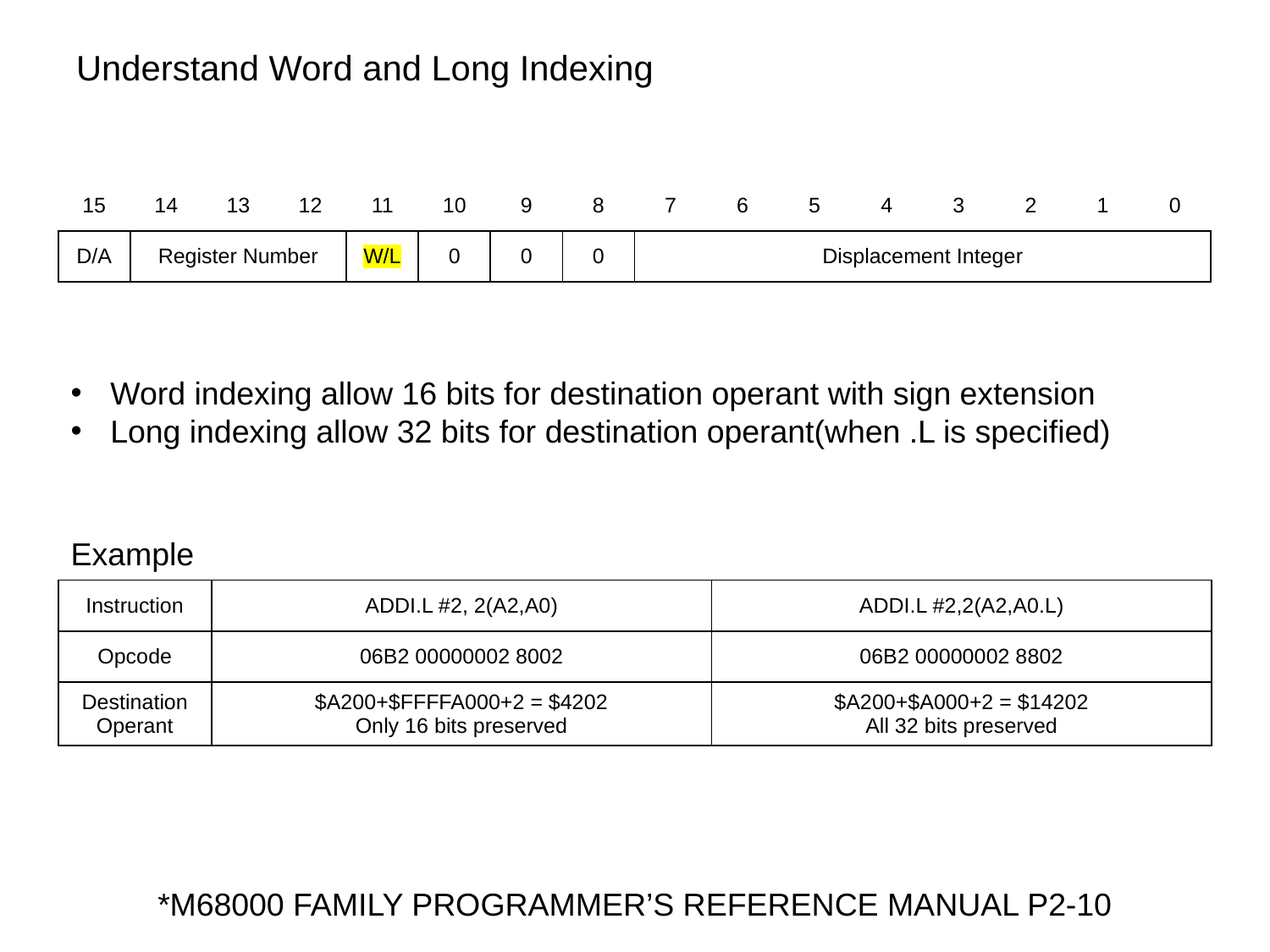

# Understand Word and Long Indexing
| 15 | 14 | 13 | 12 | 11 | 10 | 9 | 8 | 7 | 6 | 5 | 4 | 3 | 2 | 1 | 0 |
| --- | --- | --- | --- | --- | --- | --- | --- | --- | --- | --- | --- | --- | --- | --- | --- |
| D/A | Register Number |  |  | W/L | 0 | 0 | 0 | Displacement Integer |  |  |  |  |  |  |  |
Word indexing allow 16 bits for destination operant with sign extension
Long indexing allow 32 bits for destination operant(when .L is specified)
| Example |  |  |
| --- | --- | --- |
| Instruction | ADDI.L #2, 2(A2,A0) | ADDI.L #2,2(A2,A0.L) |
| Opcode | 06B2 00000002 8002 | 06B2 00000002 8802 |
| Destination Operant | $A200+$FFFFA000+2 = $4202 Only 16 bits preserved | $A200+$A000+2 = $14202 All 32 bits preserved |
*M68000 FAMILY PROGRAMMER’S REFERENCE MANUAL P2-10